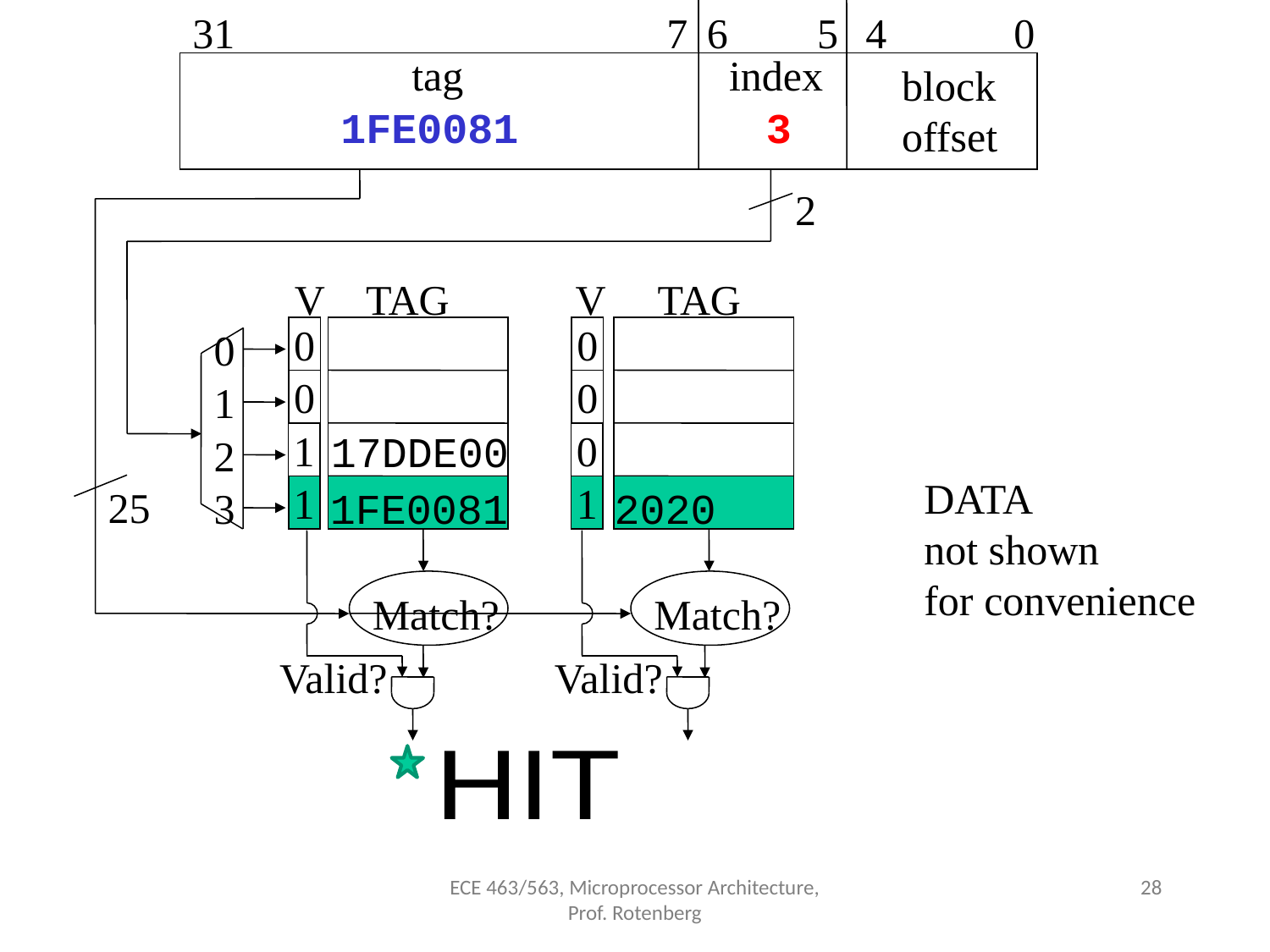

31
7
6

5

4
0
tag
index

block
offset
1FE0081
3

25

2

V    TAG            V     TAG
0

1

2

3

0
0
0
0
17DDE00
0
1
DATA
not shown
for convenience

1

1FE0081

2020
1

Match?

Match?

Valid?
Valid?

HIT
ECE 463/563, Microprocessor Architecture, Prof. Rotenberg
28